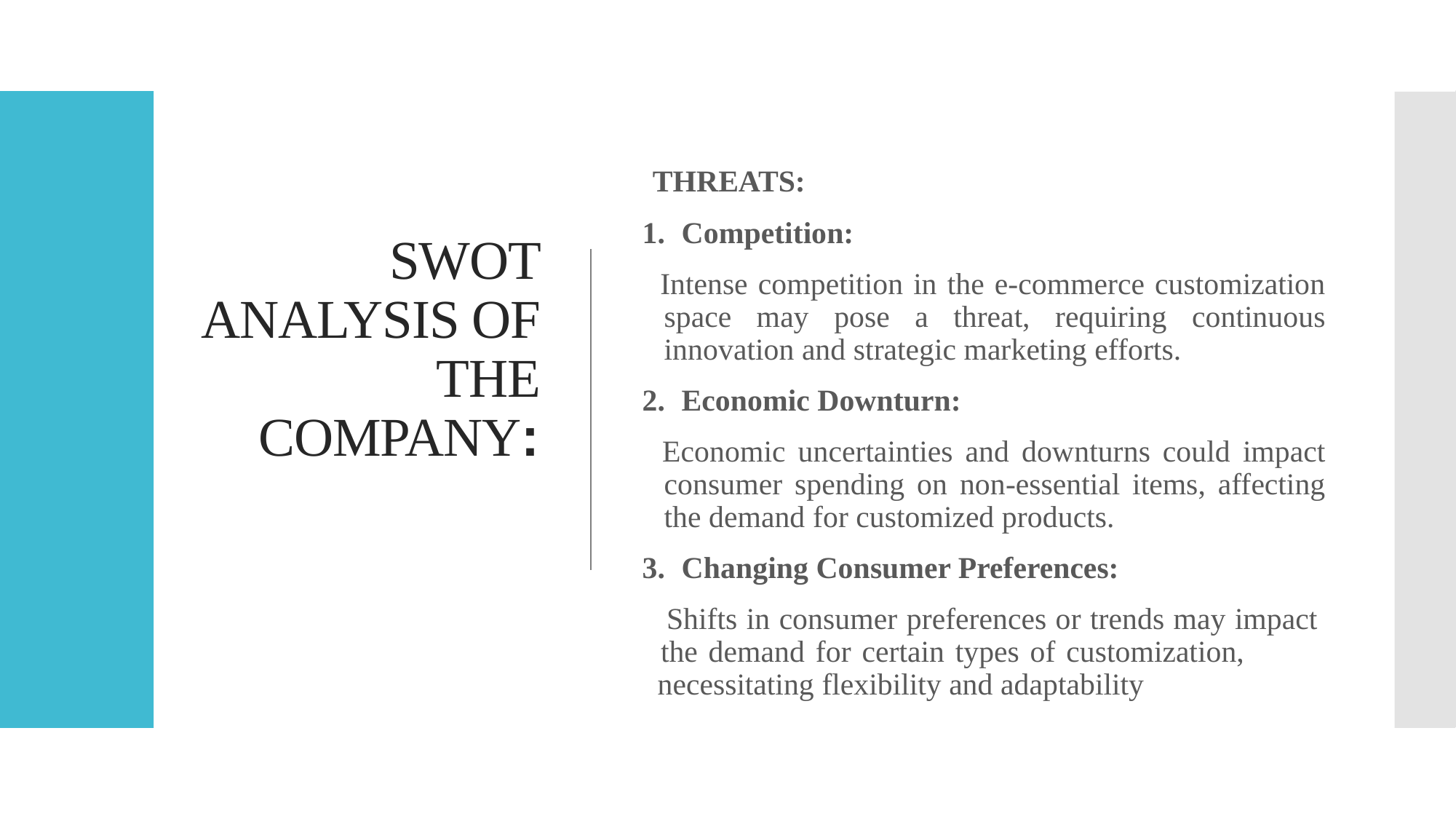

THREATS:
1.      Competition:
  Intense competition in the e-commerce customization space may pose a threat, requiring continuous innovation and strategic marketing efforts.
2.      Economic Downturn:
  Economic uncertainties and downturns could impact consumer spending on non-essential items, affecting the demand for customized products.
3.      Changing Consumer Preferences:
   Shifts in consumer preferences or trends may impact    the demand for certain types of customization,            necessitating flexibility and adaptability

# SWOT ANALYSIS OF THE COMPANY: